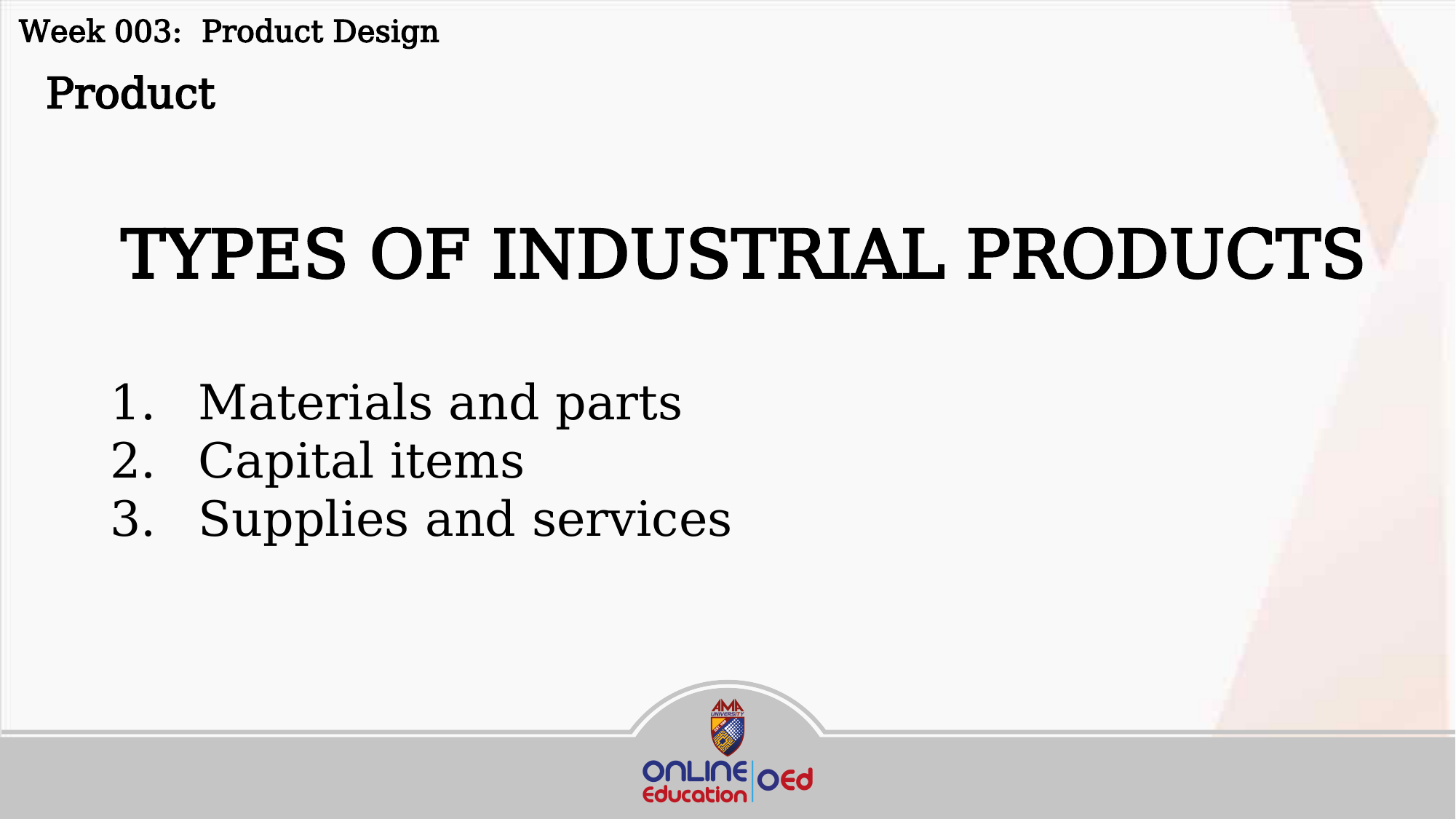

Week 003:  Product Design
  Product
TYPES OF INDUSTRIAL PRODUCTS

Materials and parts
Capital items
Supplies and services